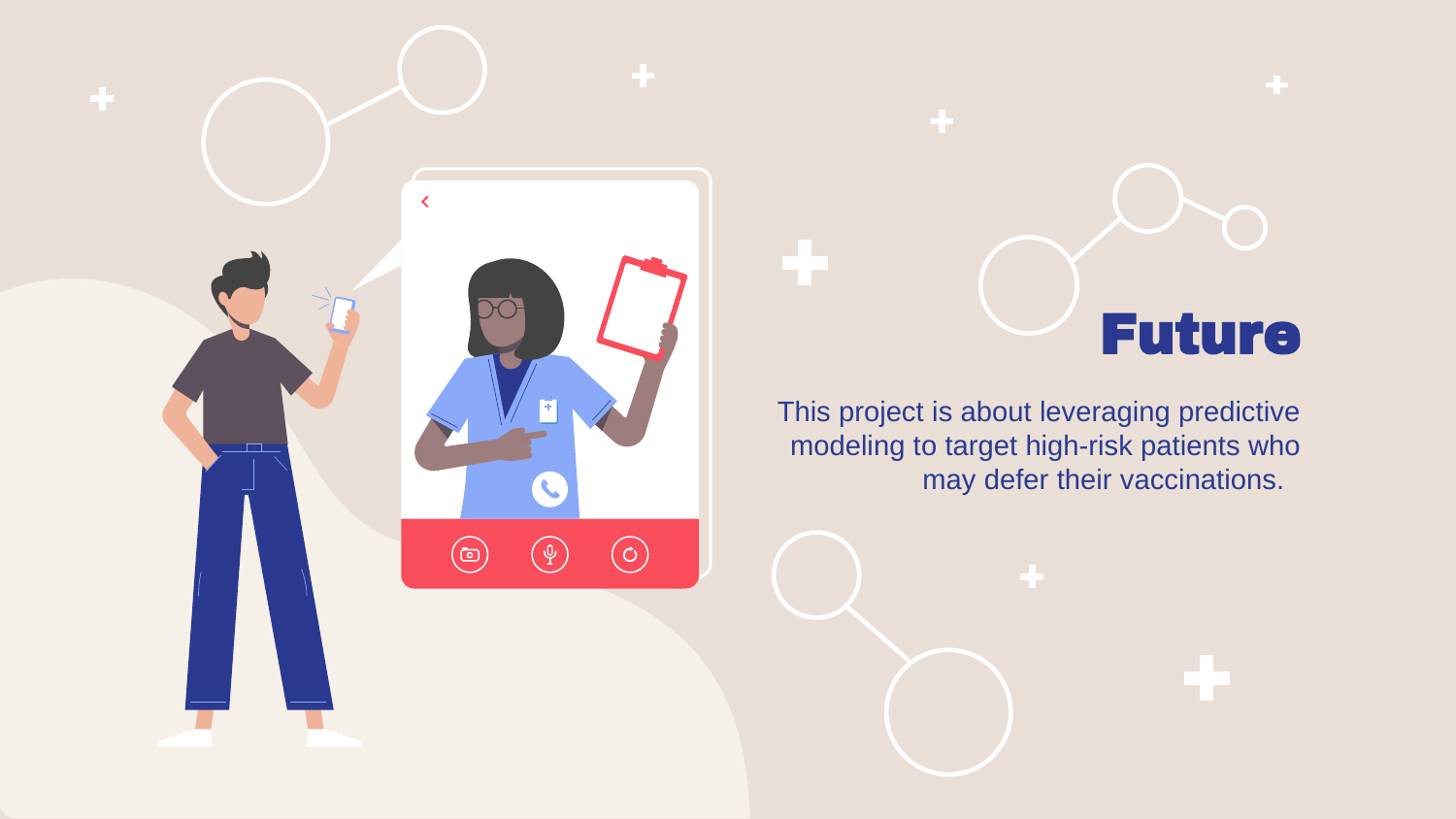

# Future
This project is about leveraging predictive modeling to target high-risk patients who may defer their vaccinations.